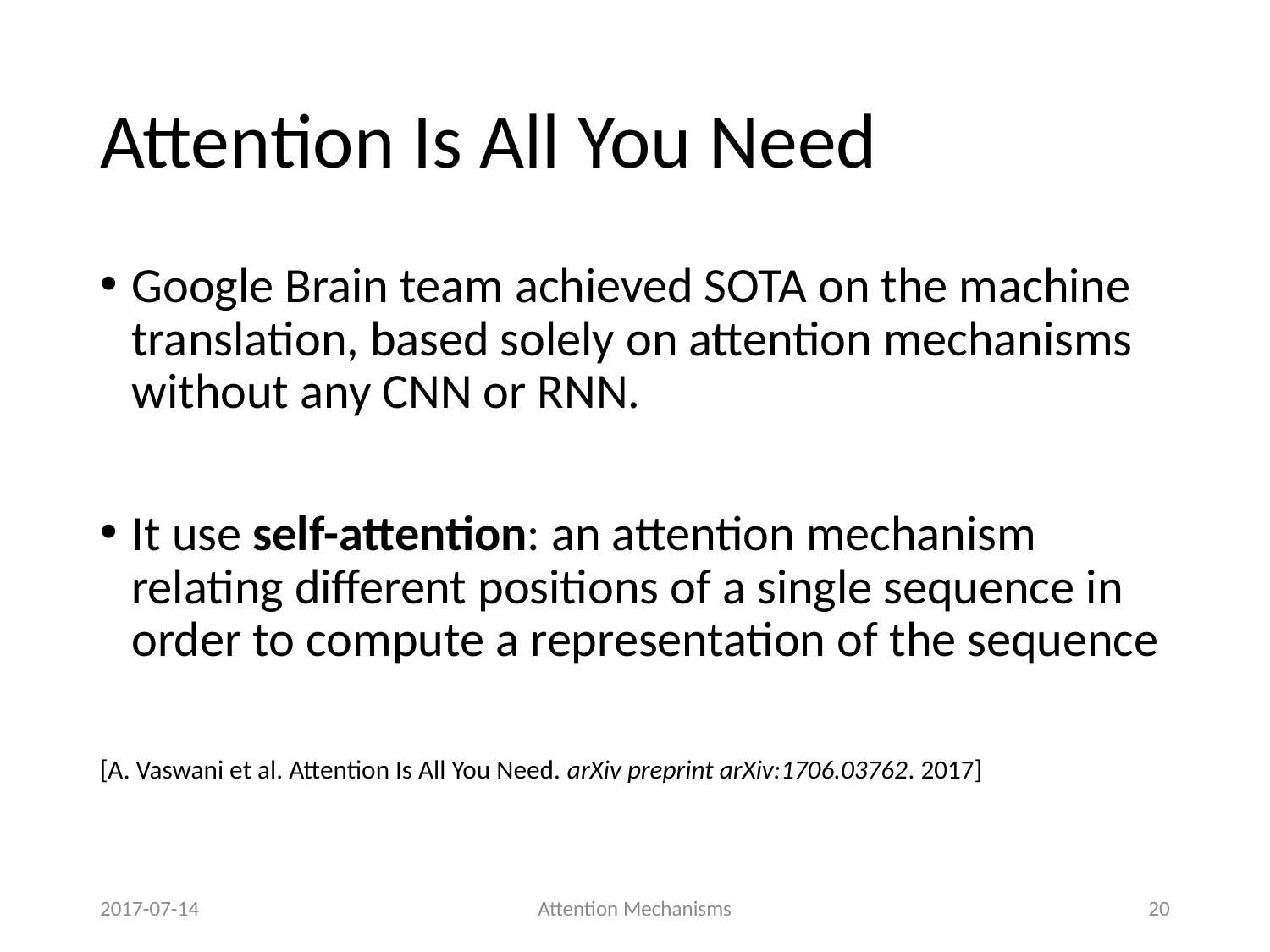

# Attention Is All You Need
Google Brain team achieved SOTA on the machine translation, based solely on attention mechanisms without any CNN or RNN.

It use self-attention: an attention mechanism relating different positions of a single sequence in order to compute a representation of the sequence

[A. Vaswani et al. Attention Is All You Need. arXiv preprint arXiv:1706.03762. 2017]
2017-07-14
Attention Mechanisms
20